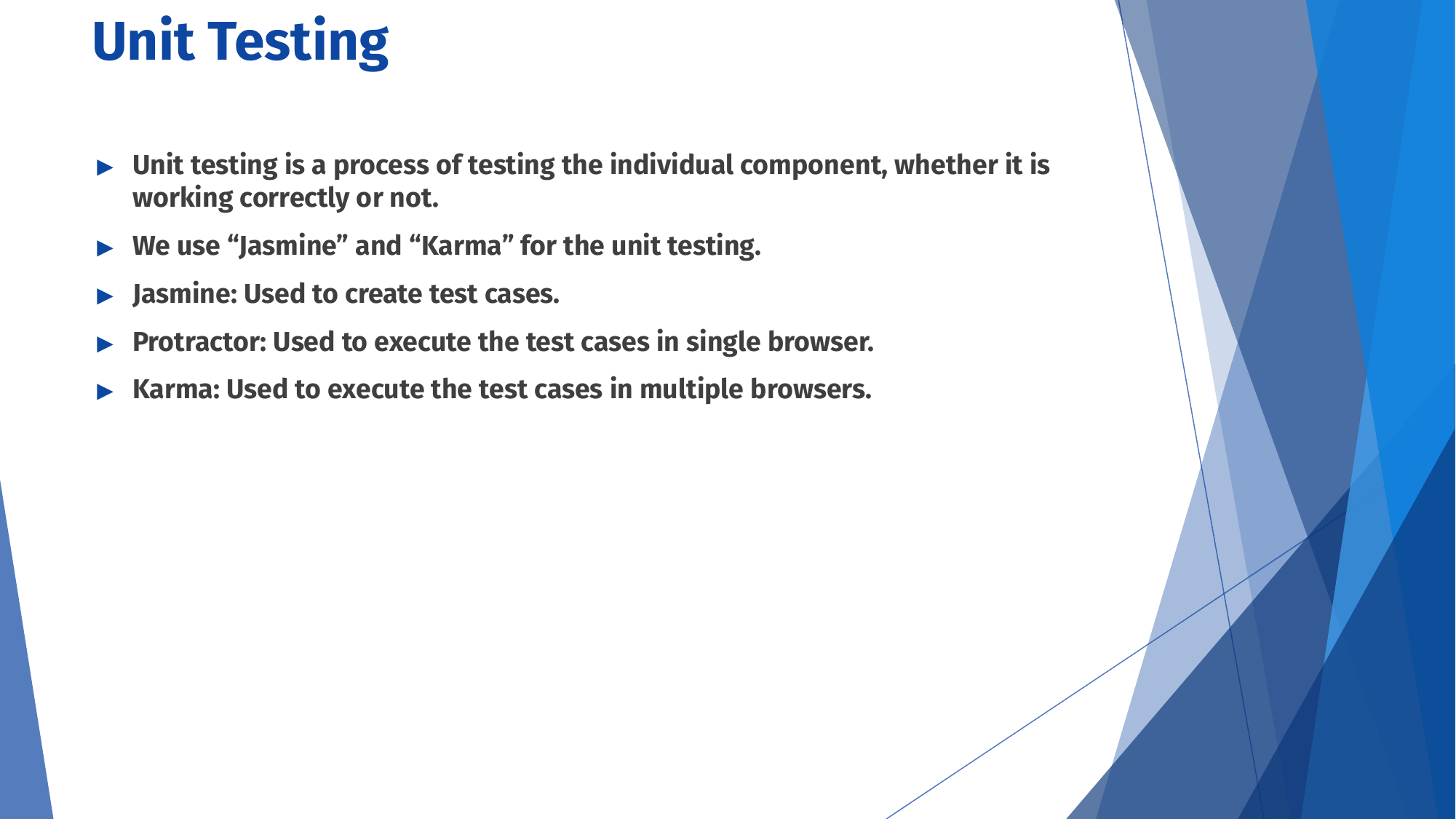

# Unit Testing
Unit testing is a process of testing the individual component, whether it is working correctly or not.
We use “Jasmine” and “Karma” for the unit testing.
Jasmine: Used to create test cases.
Protractor: Used to execute the test cases in single browser.
Karma: Used to execute the test cases in multiple browsers.